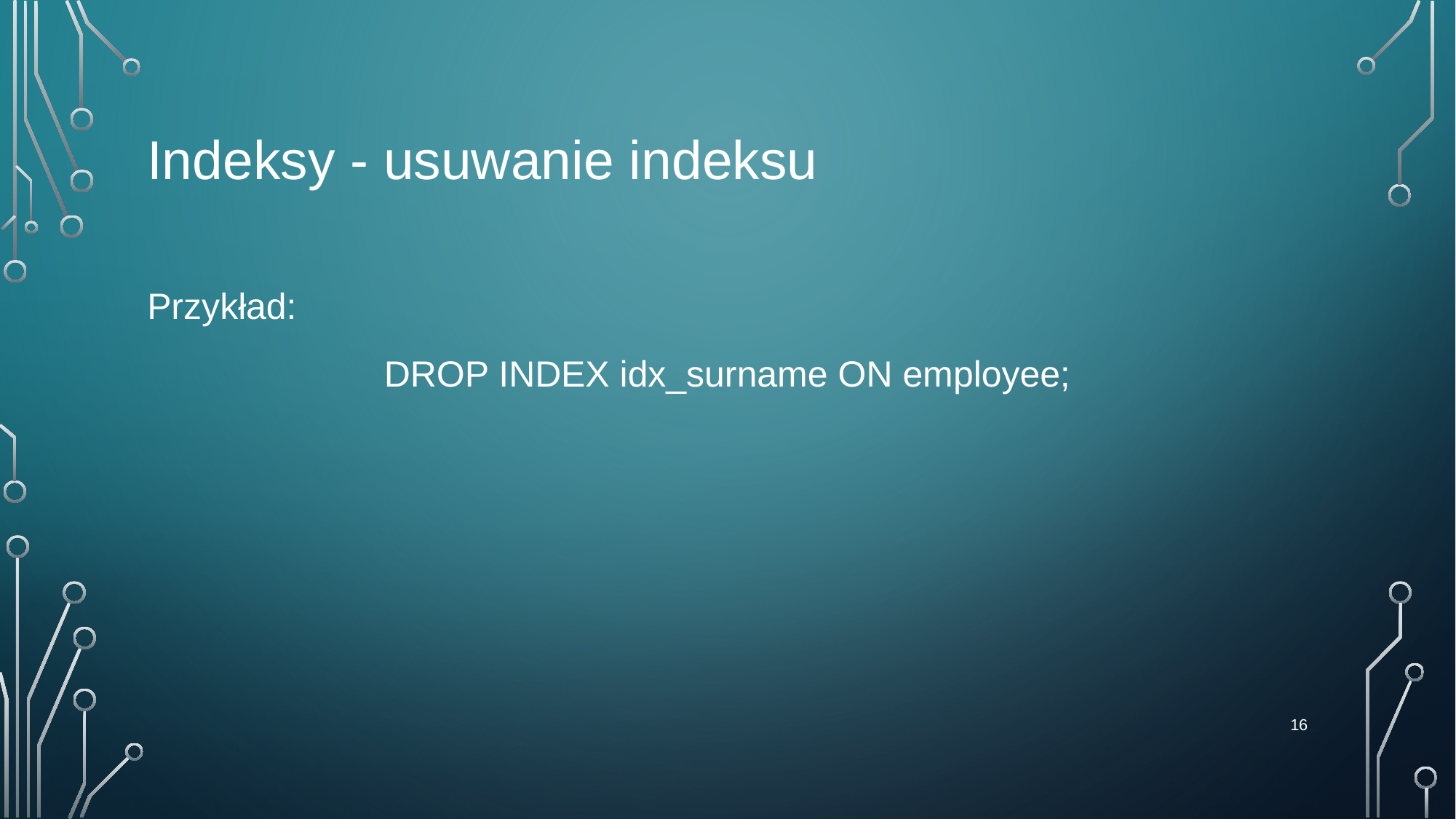

# Indeksy - usuwanie indeksu
Przykład:
DROP INDEX idx_surname ON employee;

16